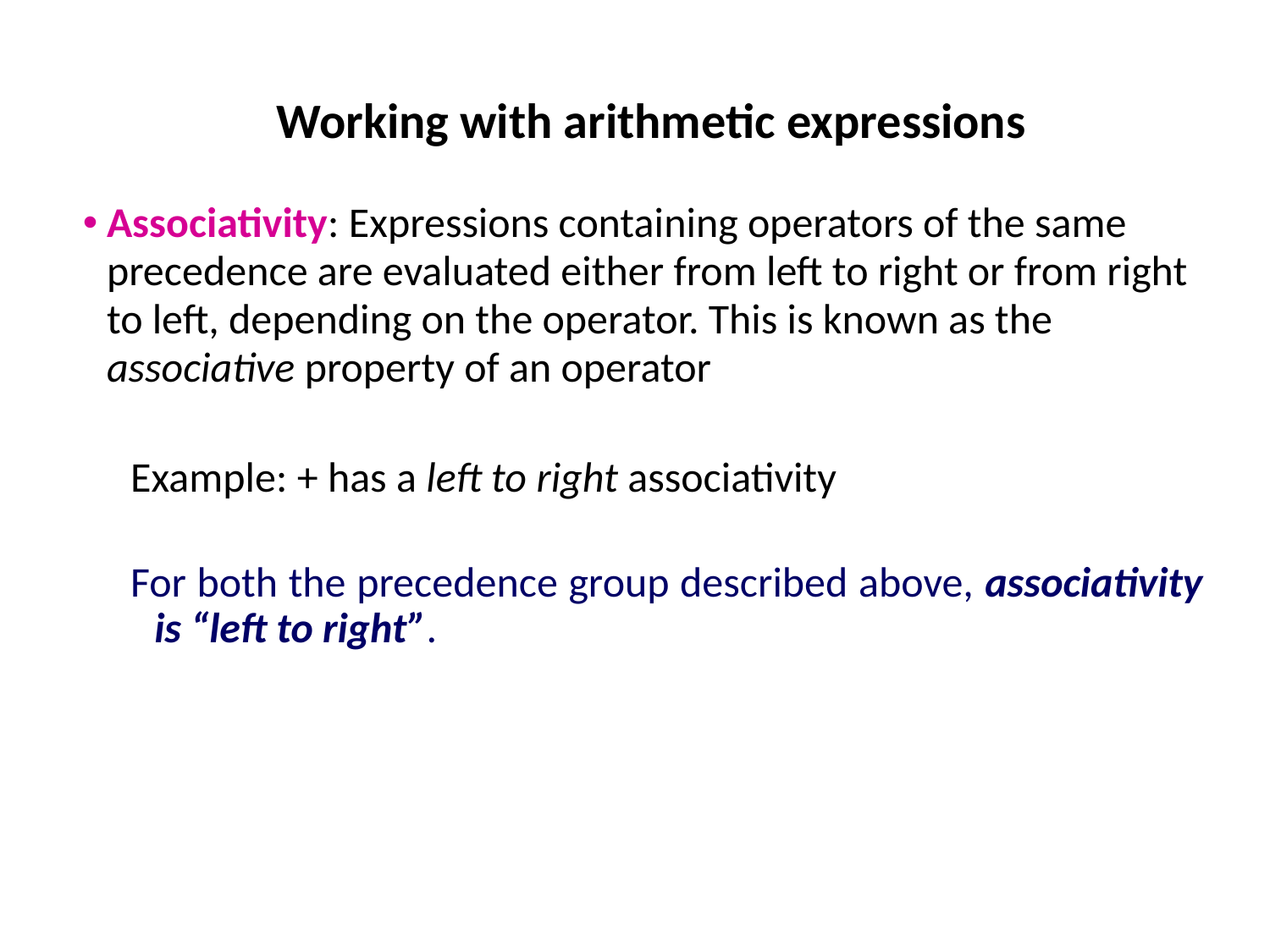

# Working with arithmetic expressions

Associativity: Expressions containing operators of the same precedence are evaluated either from left to right or from right to left, depending on the operator. This is known as the associative property of an operator

Example: + has a left to right associativity

For both the precedence group described above, associativity is “left to right”.

17